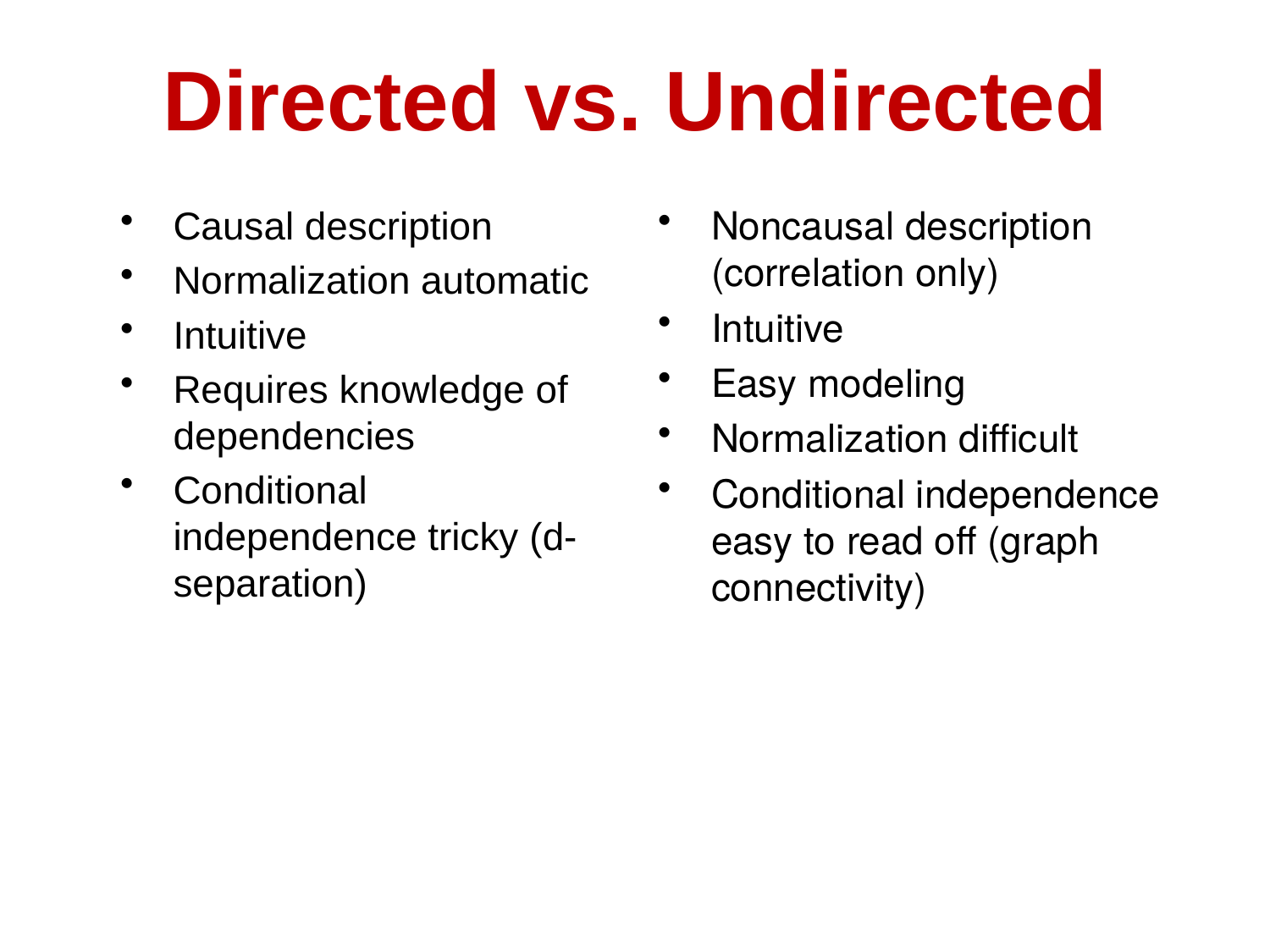

# Directed vs. Undirected
Noncausal description (correlation only)
Intuitive
Easy modeling
Normalization difficult
Conditional independence easy to read off (graph connectivity)
Causal description
Normalization automatic
Intuitive
Requires knowledge of dependencies
Conditional independence tricky (d-separation)